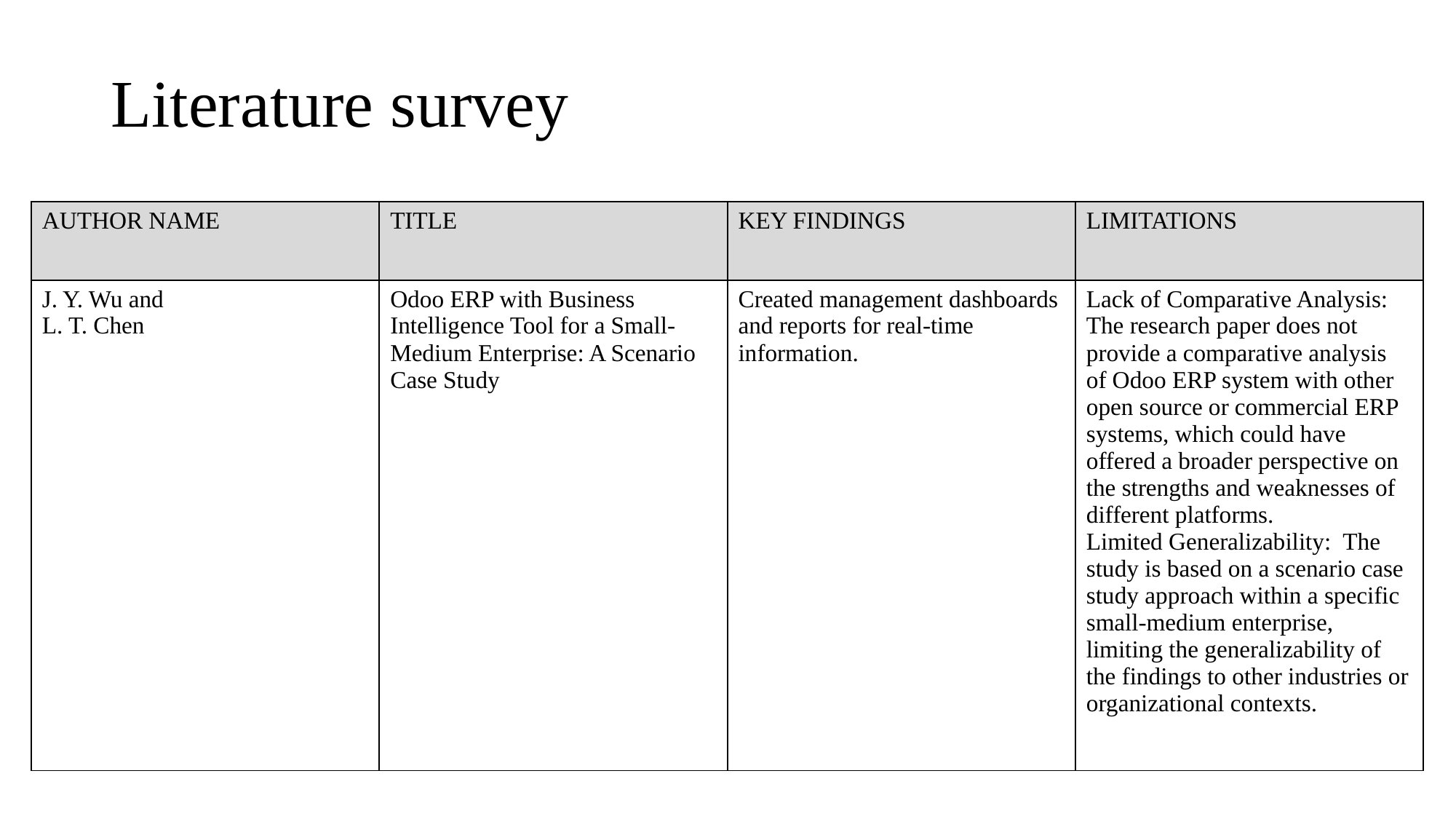

# Literature survey
| AUTHOR NAME | TITLE | KEY FINDINGS | LIMITATIONS |
| --- | --- | --- | --- |
| J. Y. Wu and L. T. Chen | Odoo ERP with Business Intelligence Tool for a Small-Medium Enterprise: A Scenario Case Study | Created management dashboards and reports for real-time information. | Lack of Comparative Analysis: The research paper does not provide a comparative analysis of Odoo ERP system with other open source or commercial ERP systems, which could have offered a broader perspective on the strengths and weaknesses of different platforms. Limited Generalizability: The study is based on a scenario case study approach within a specific small-medium enterprise, limiting the generalizability of the findings to other industries or organizational contexts. |